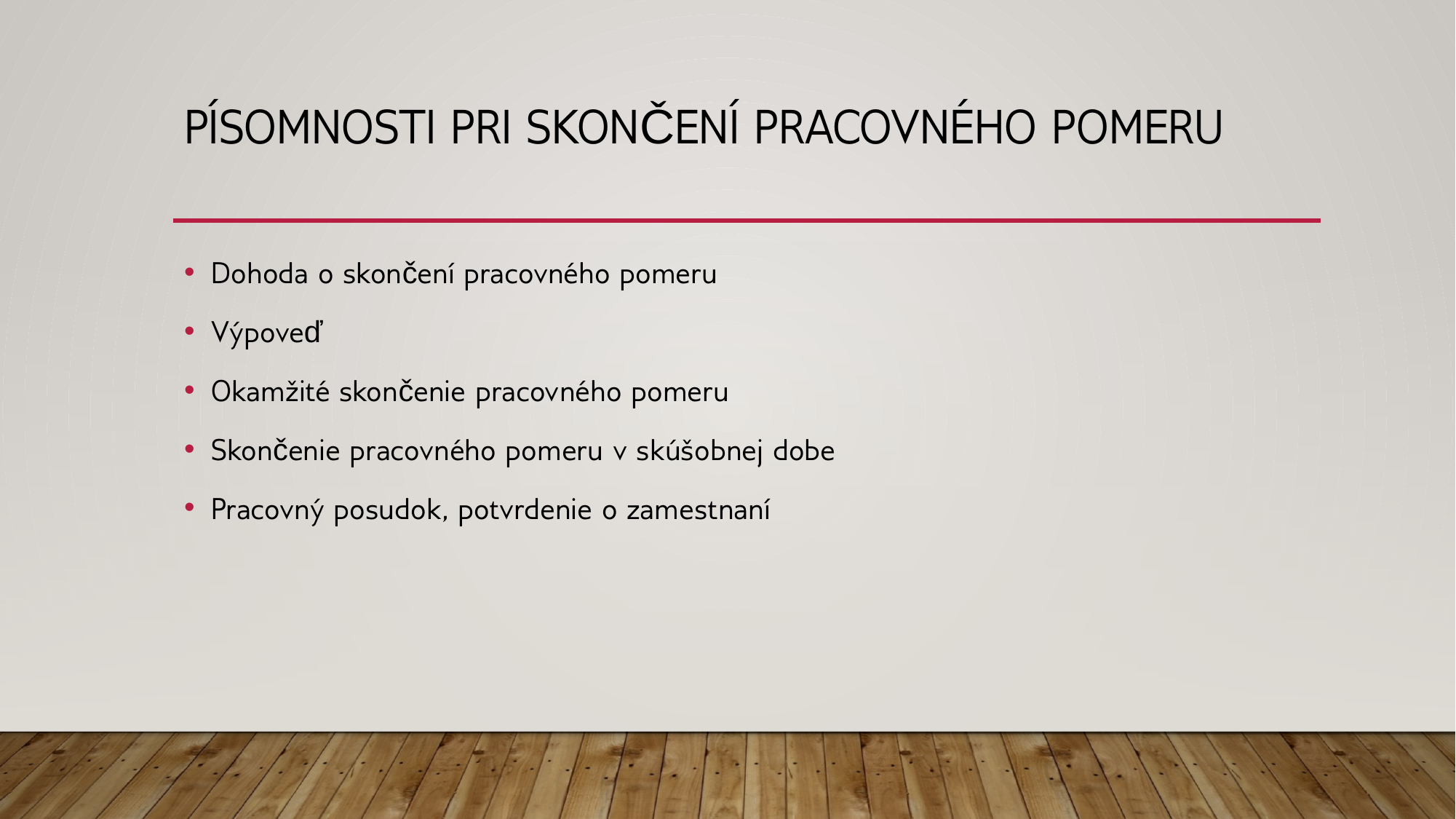

# Písomnosti pri skončení pracovného pomeru
Dohoda o skončení pracovného pomeru
Výpoveď
Okamžité skončenie pracovného pomeru
Skončenie pracovného pomeru v skúšobnej dobe
Pracovný posudok, potvrdenie o zamestnaní